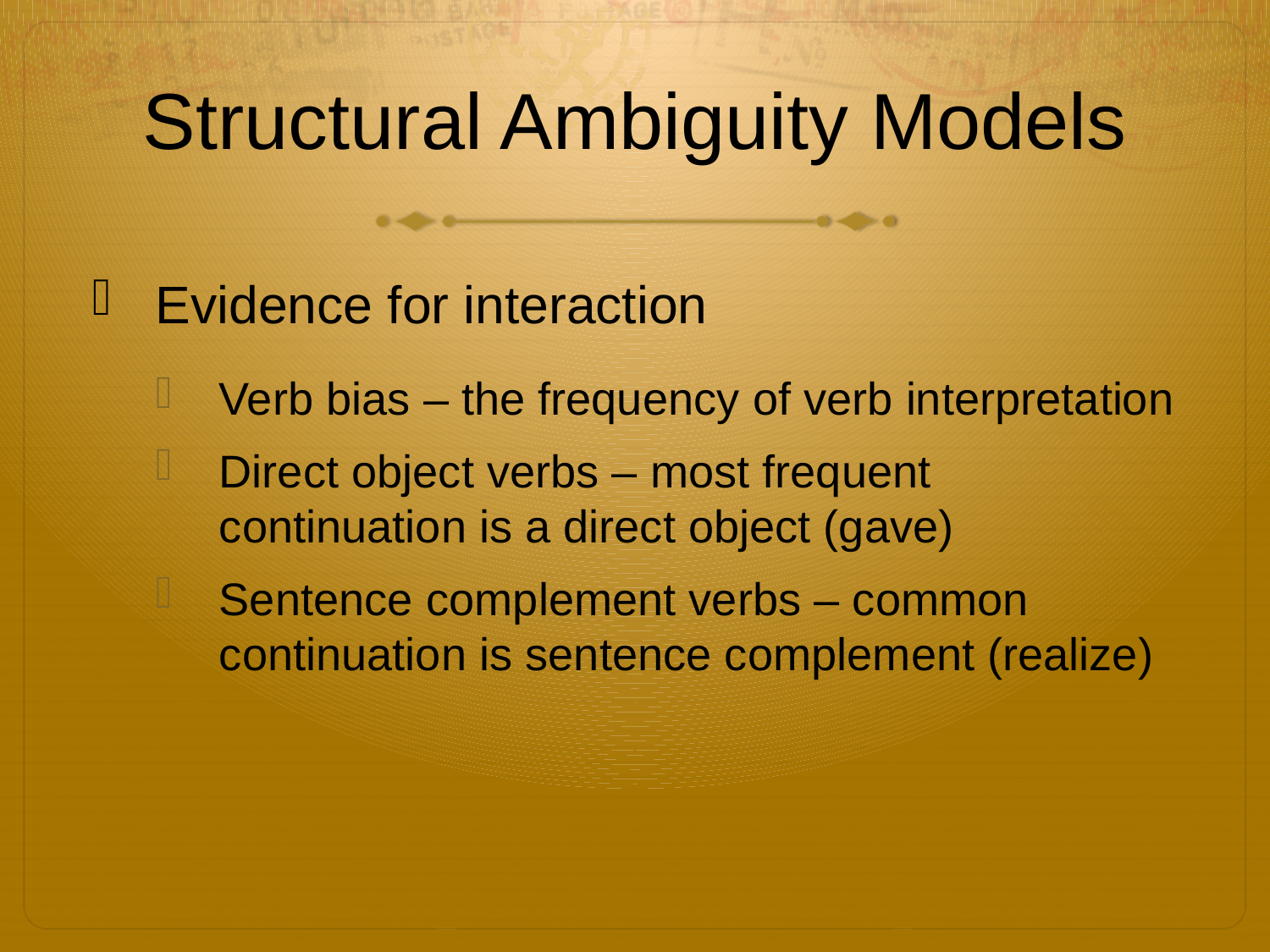

# Structural Ambiguity Models
Evidence for interaction
Verb bias – the frequency of verb interpretation
Direct object verbs – most frequent continuation is a direct object (gave)
Sentence complement verbs – common continuation is sentence complement (realize)